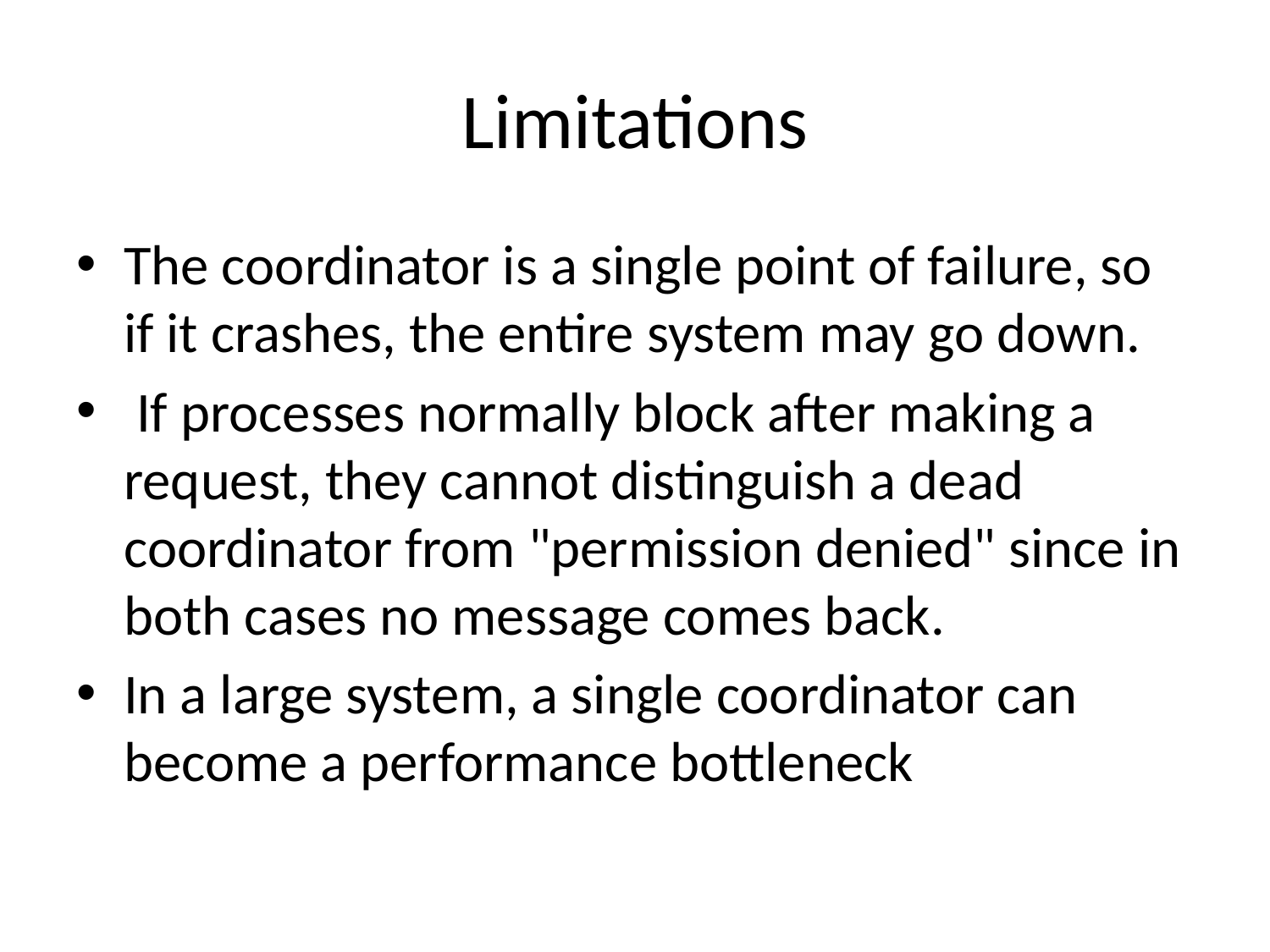

# Limitations
The coordinator is a single point of failure, so if it crashes, the entire system may go down.
 If processes normally block after making a request, they cannot distinguish a dead coordinator from "permission denied" since in both cases no message comes back.
In a large system, a single coordinator can become a performance bottleneck